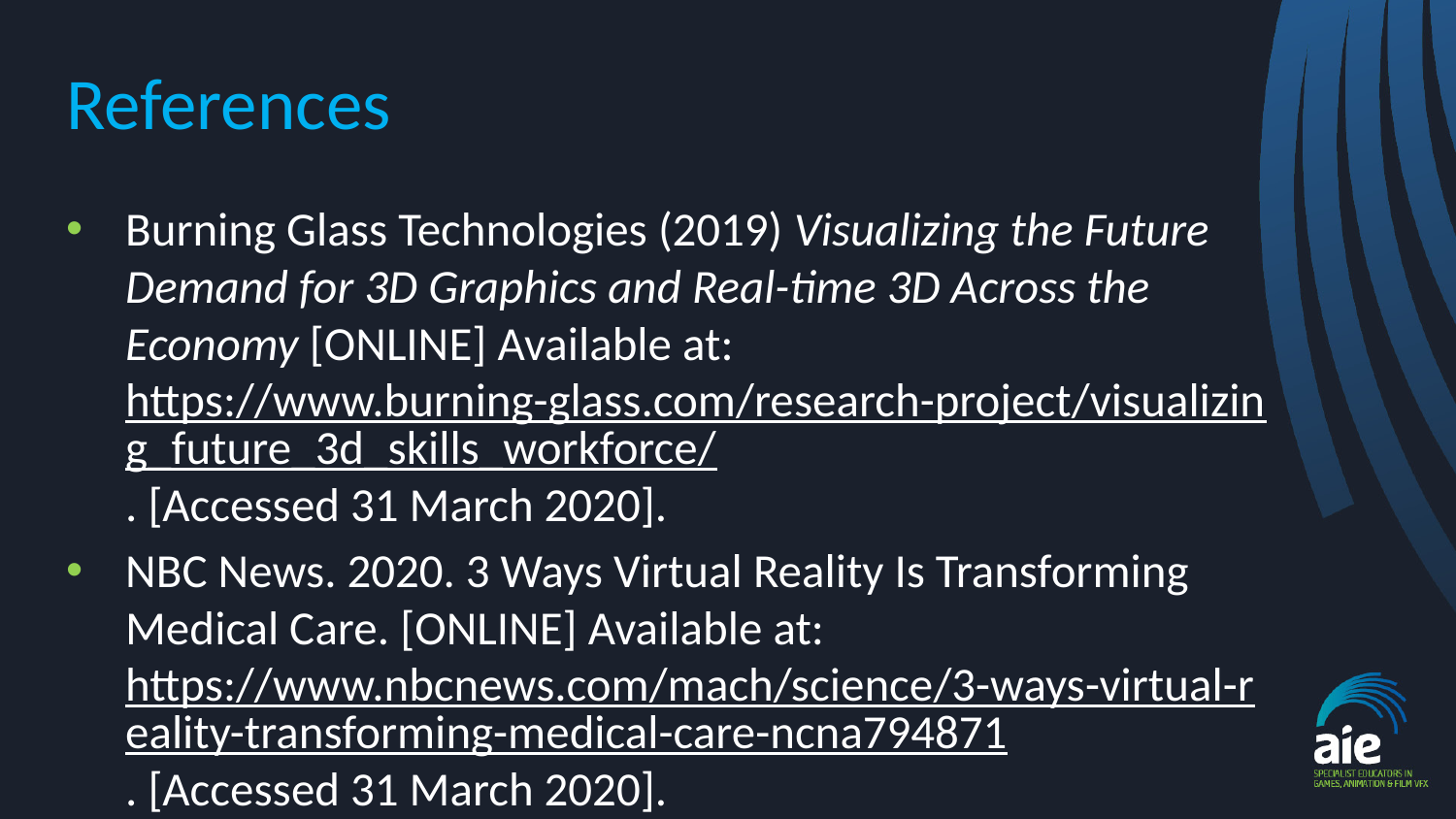

# References
Burning Glass Technologies (2019) Visualizing the Future Demand for 3D Graphics and Real-time 3D Across the Economy [ONLINE] Available at: https://www.burning-glass.com/research-project/visualizing_future_3d_skills_workforce/. [Accessed 31 March 2020].
NBC News. 2020. 3 Ways Virtual Reality Is Transforming Medical Care. [ONLINE] Available at: https://www.nbcnews.com/mach/science/3-ways-virtual-reality-transforming-medical-care-ncna794871. [Accessed 31 March 2020].